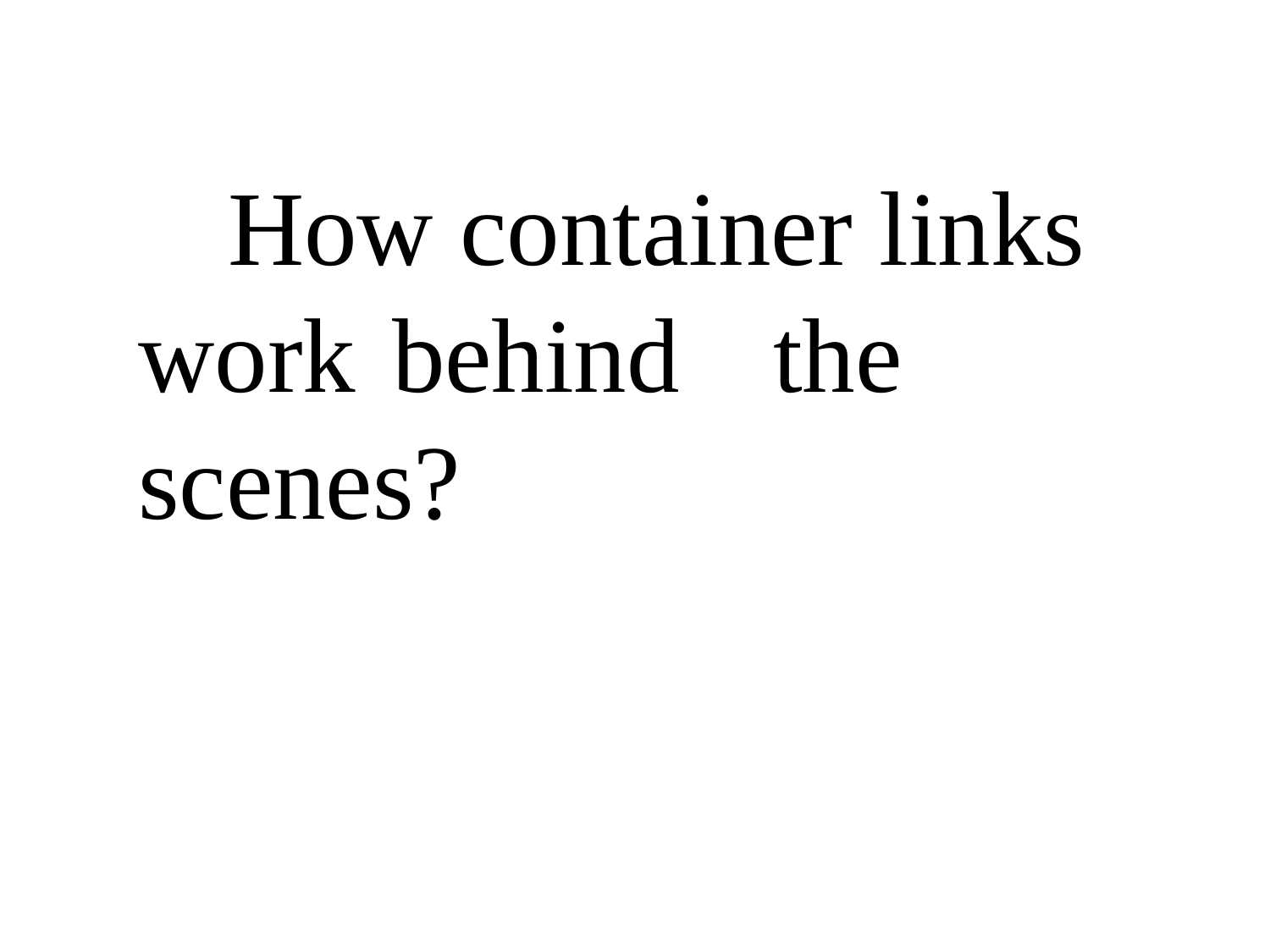

# How container links  work	behind	the scenes?